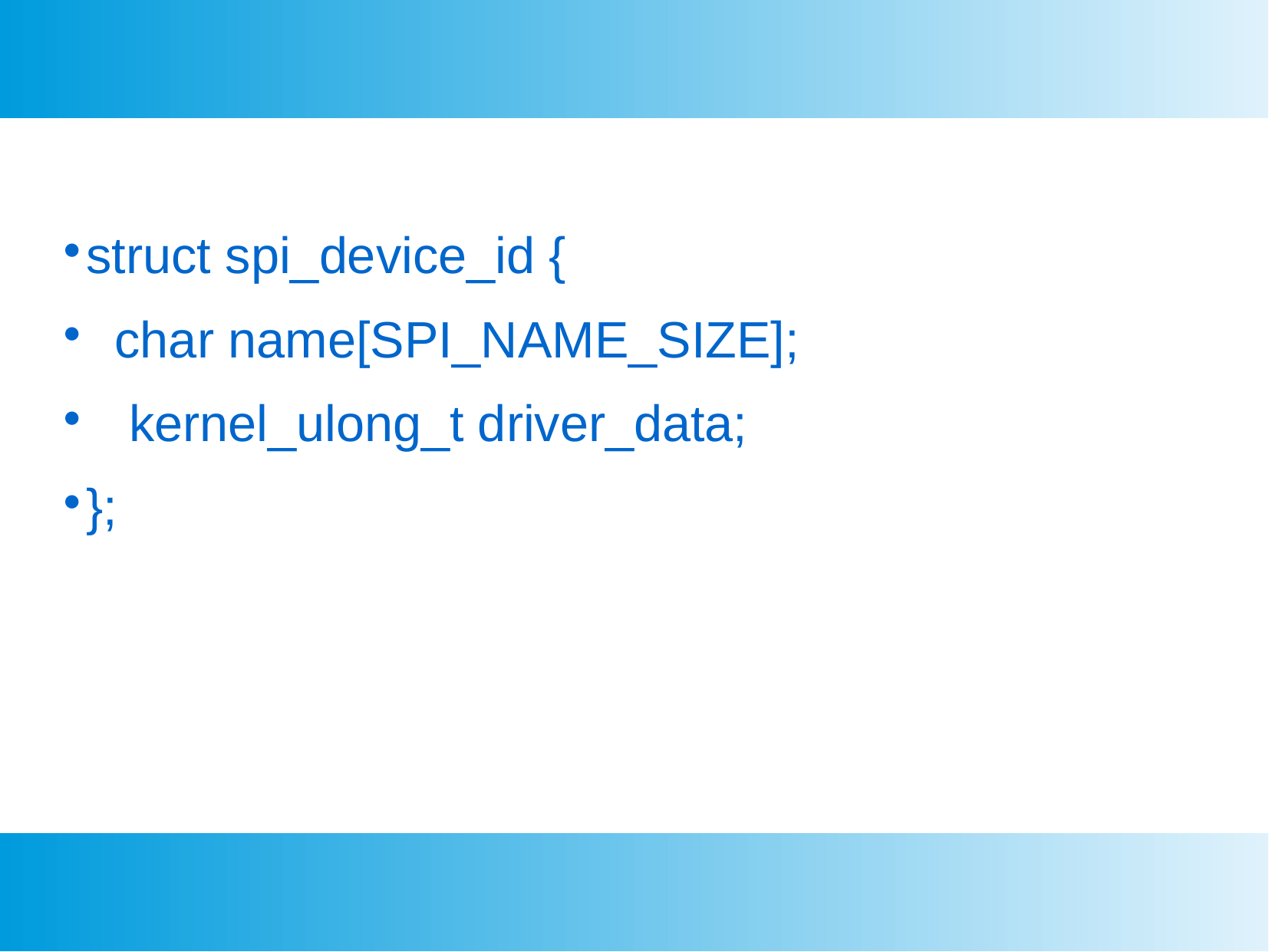

struct spi_device_id {
  char name[SPI_NAME_SIZE];
   kernel_ulong_t driver_data;
};